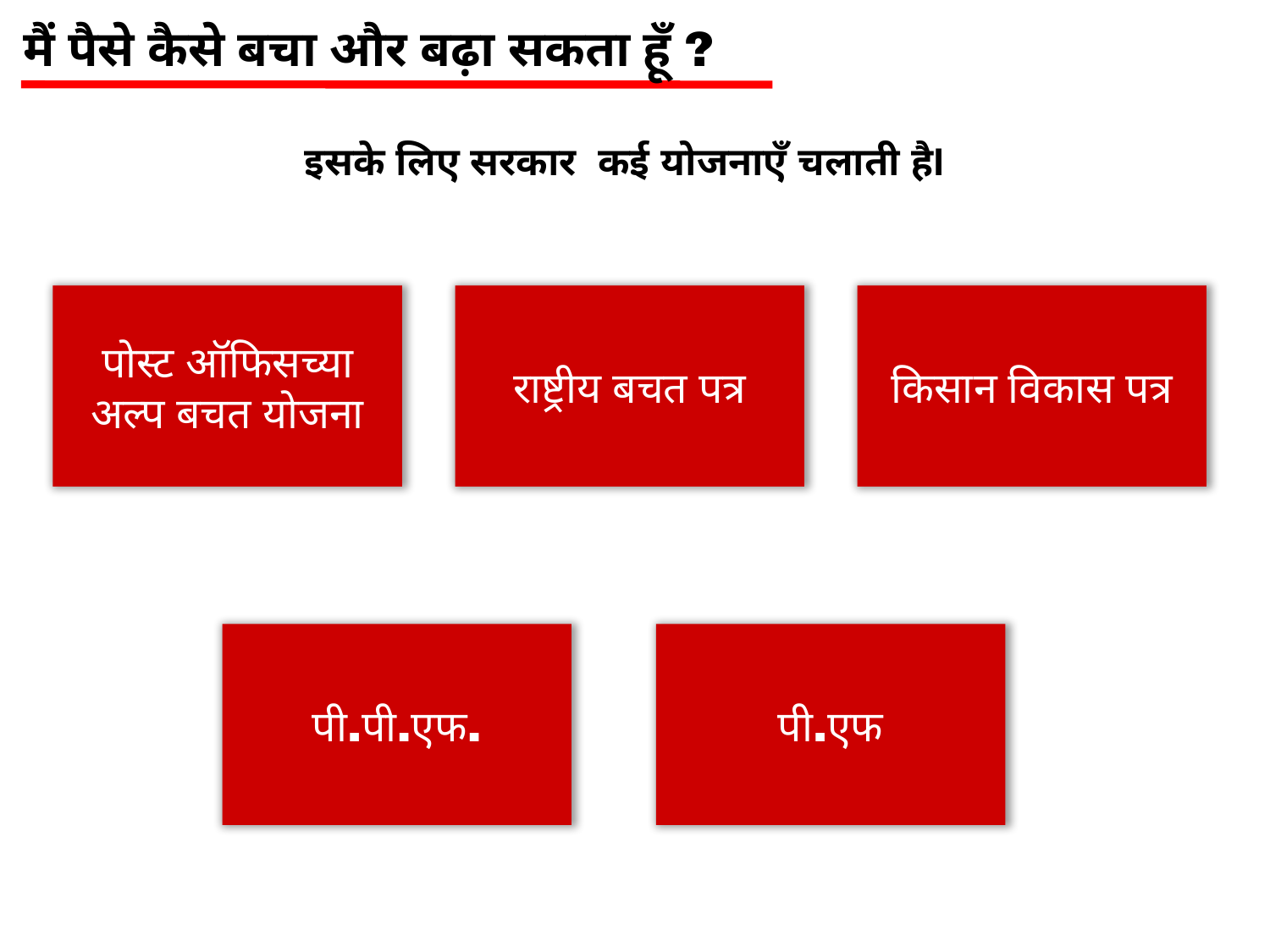

मैं पैसे कैसे बचा और बढ़ा सकता हूँ ?
इसके लिए सरकार  कई योजनाएँ चलाती हैI
पोस्ट ऑफिसच्या अल्प बचत योजना
राष्ट्रीय बचत पत्र
किसान विकास पत्र
पी.पी.एफ.
पी.एफ